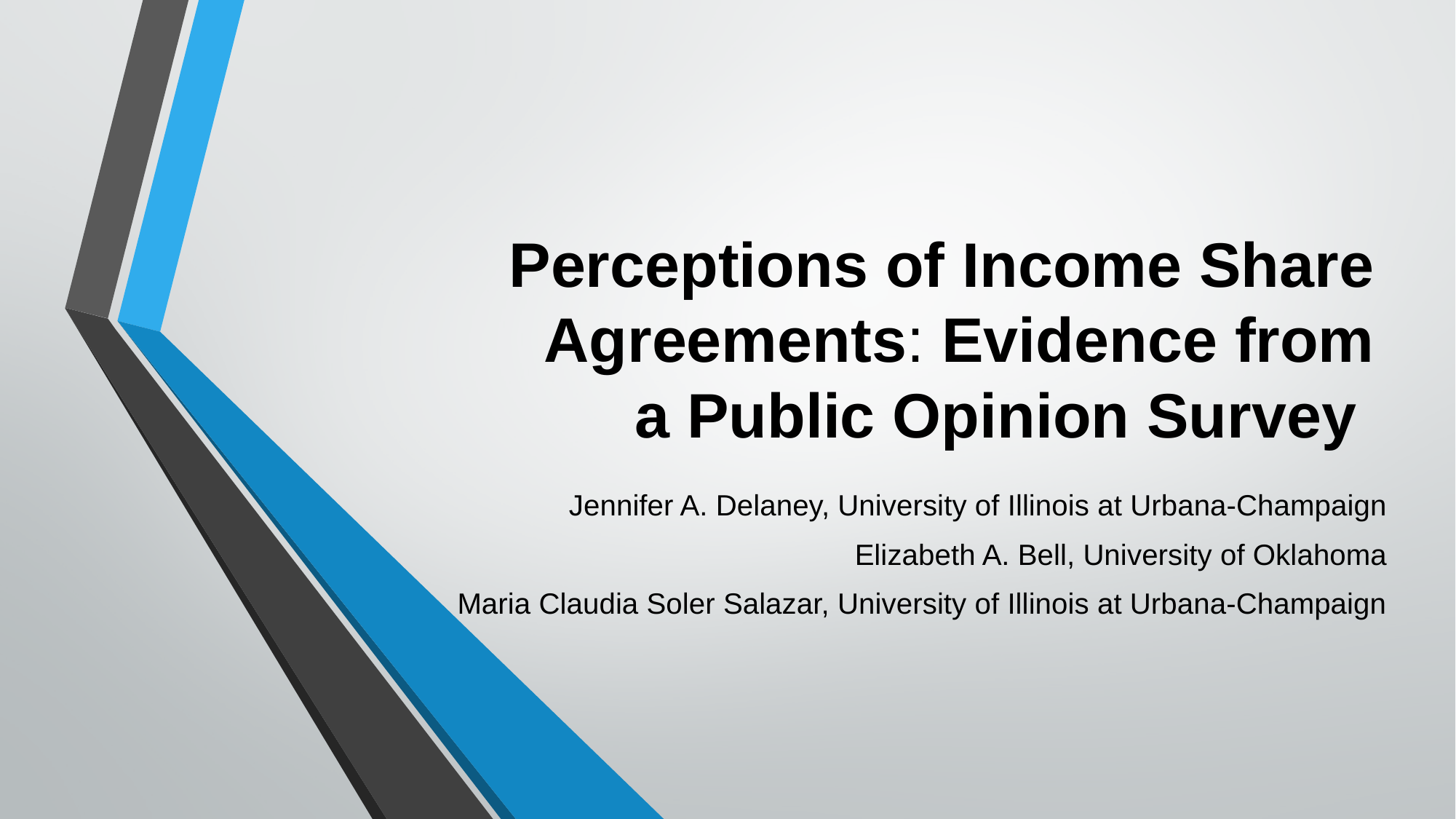

# Perceptions of Income Share Agreements: Evidence from a Public Opinion Survey
Jennifer A. Delaney, University of Illinois at Urbana-Champaign
Elizabeth A. Bell, University of Oklahoma
Maria Claudia Soler Salazar, University of Illinois at Urbana-Champaign